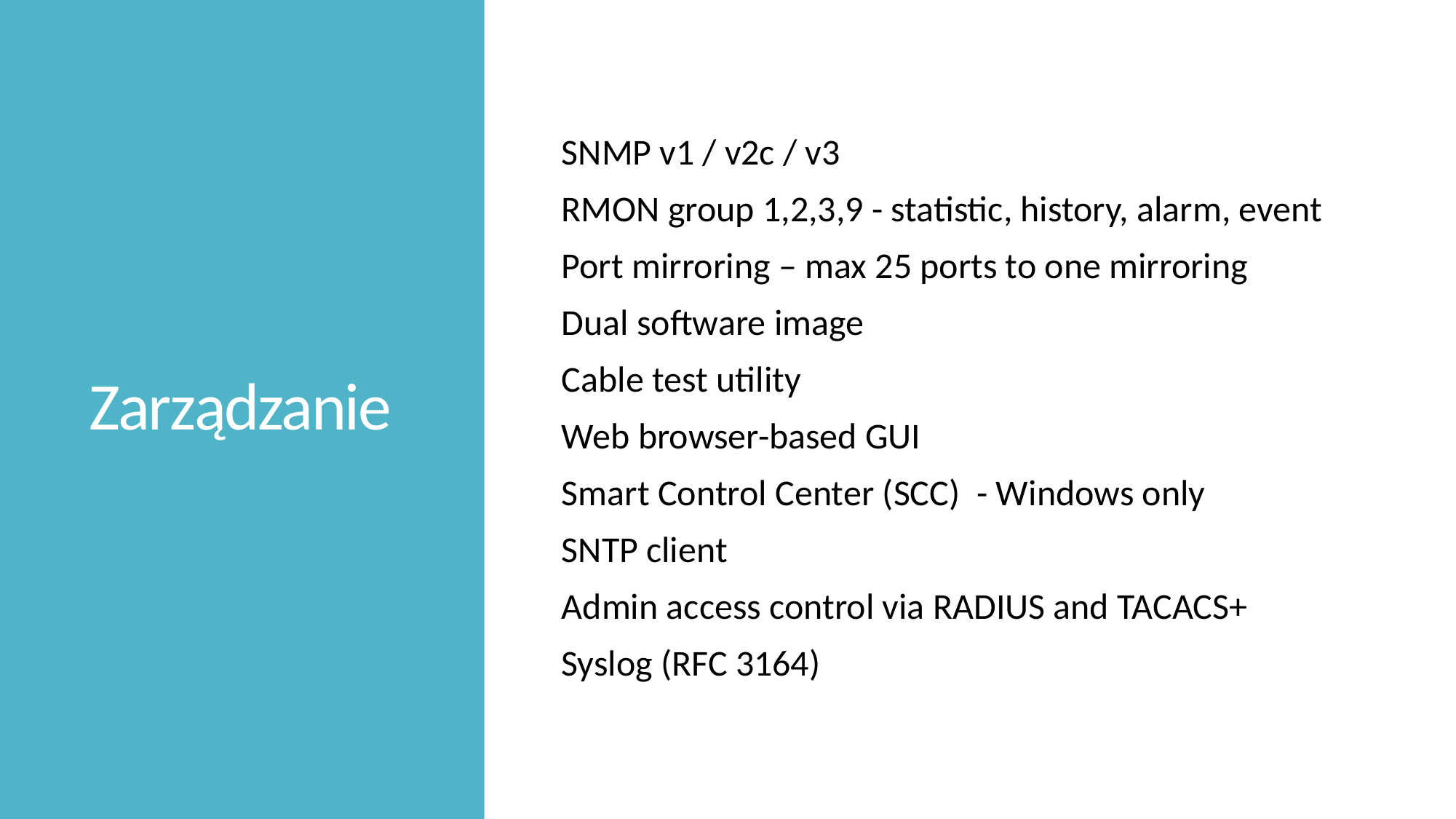

Zarządzanie
SNMP v1 / v2c / v3
RMON group 1,2,3,9 - statistic, history, alarm, event
Port mirroring – max 25 ports to one mirroring
Dual software image
Cable test utility
Web browser-based GUI
Smart Control Center (SCC)  - Windows only
SNTP client
Admin access control via RADIUS and TACACS+
Syslog (RFC 3164)